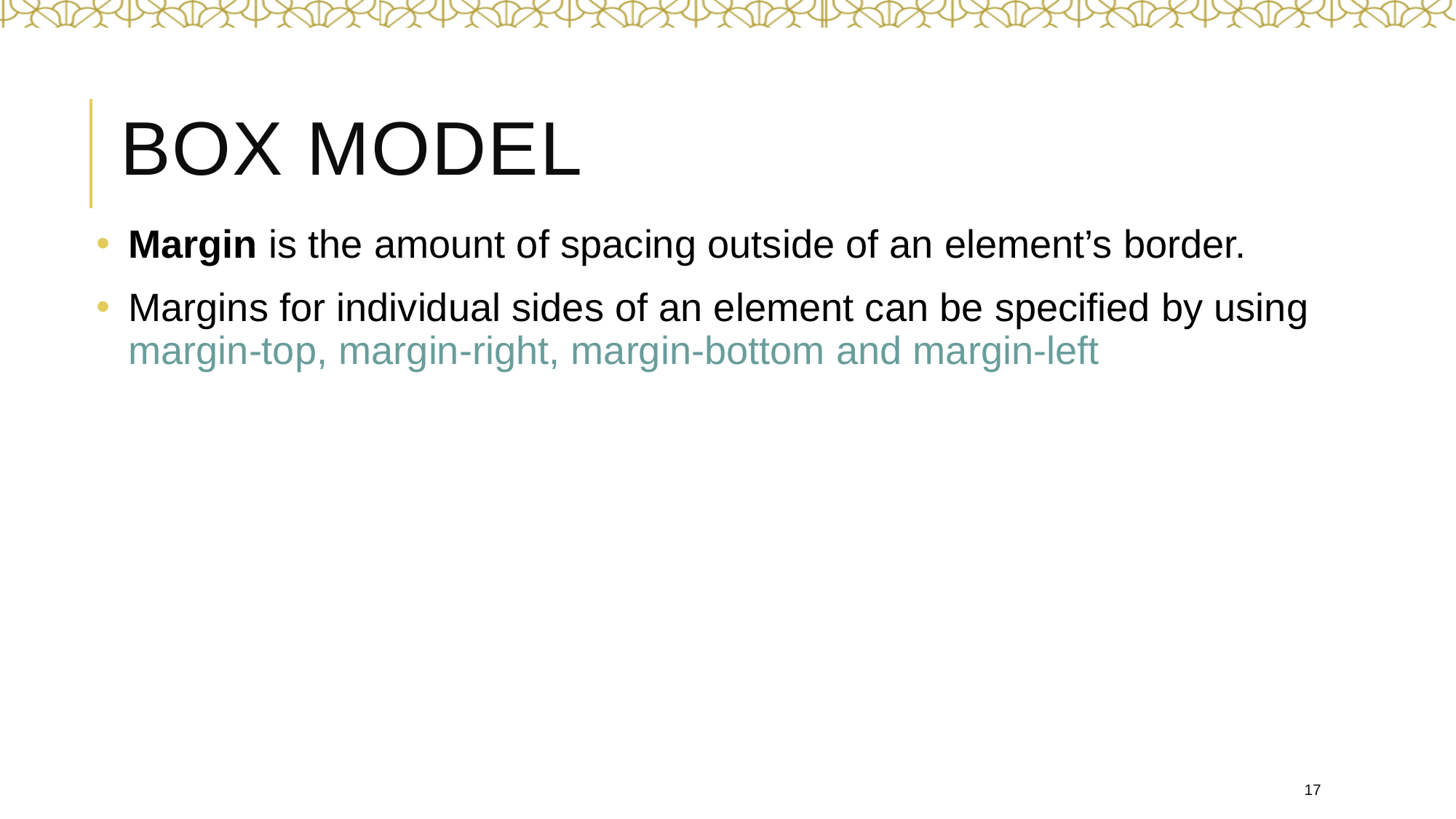

# Box Model
Margin is the amount of spacing outside of an element’s border.
Margins for individual sides of an element can be specified by using margin-top, margin-right, margin-bottom and margin-left

17